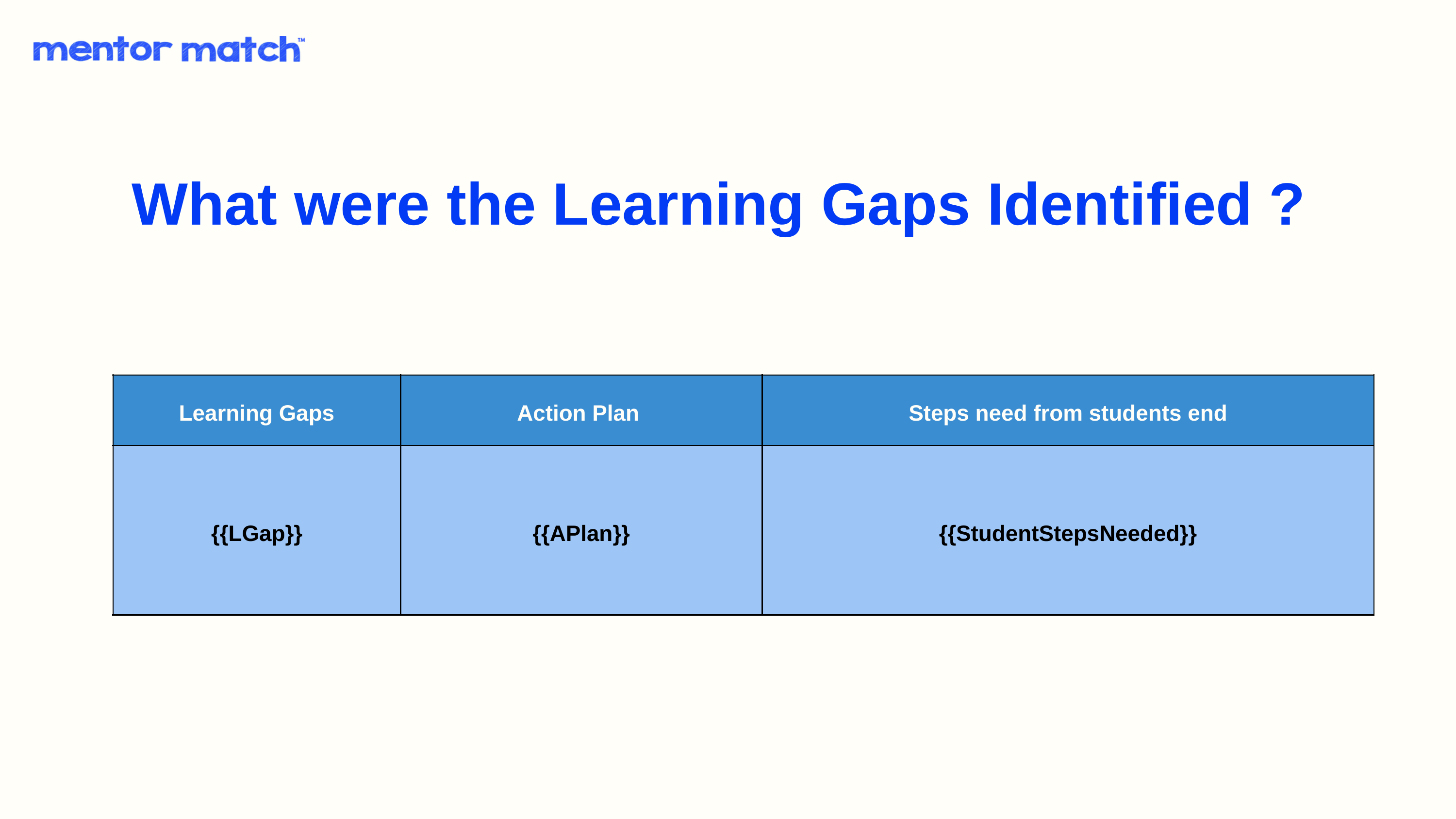

What were the Learning Gaps Identified ?
| Learning Gaps | Action Plan | Steps need from students end |
| --- | --- | --- |
| {{LGap}} | {{APlan}} | {{StudentStepsNeeded}} |